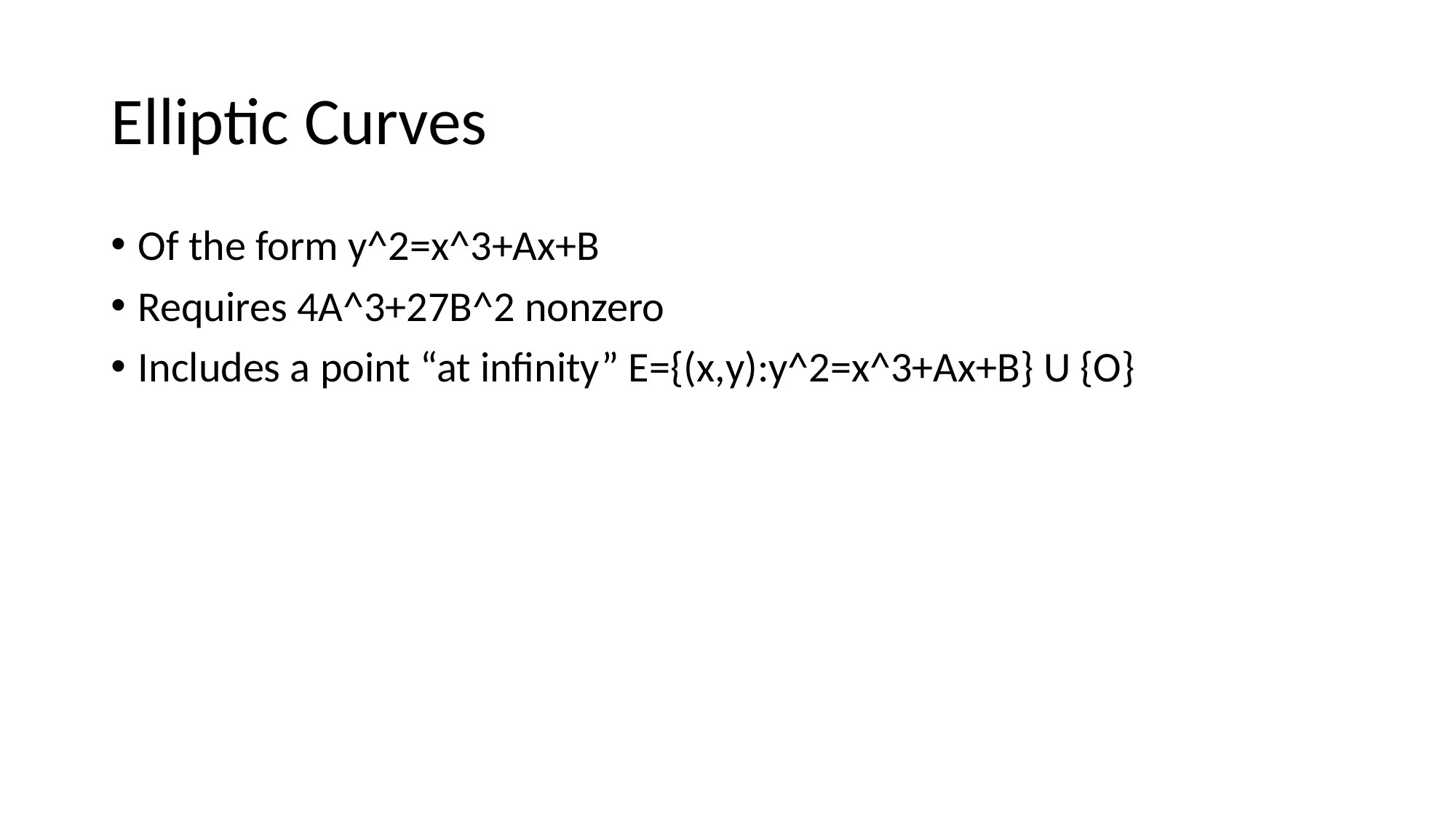

# Elliptic Curves
Of the form y^2=x^3+Ax+B
Requires 4A^3+27B^2 nonzero
Includes a point “at infinity” E={(x,y):y^2=x^3+Ax+B} U {O}